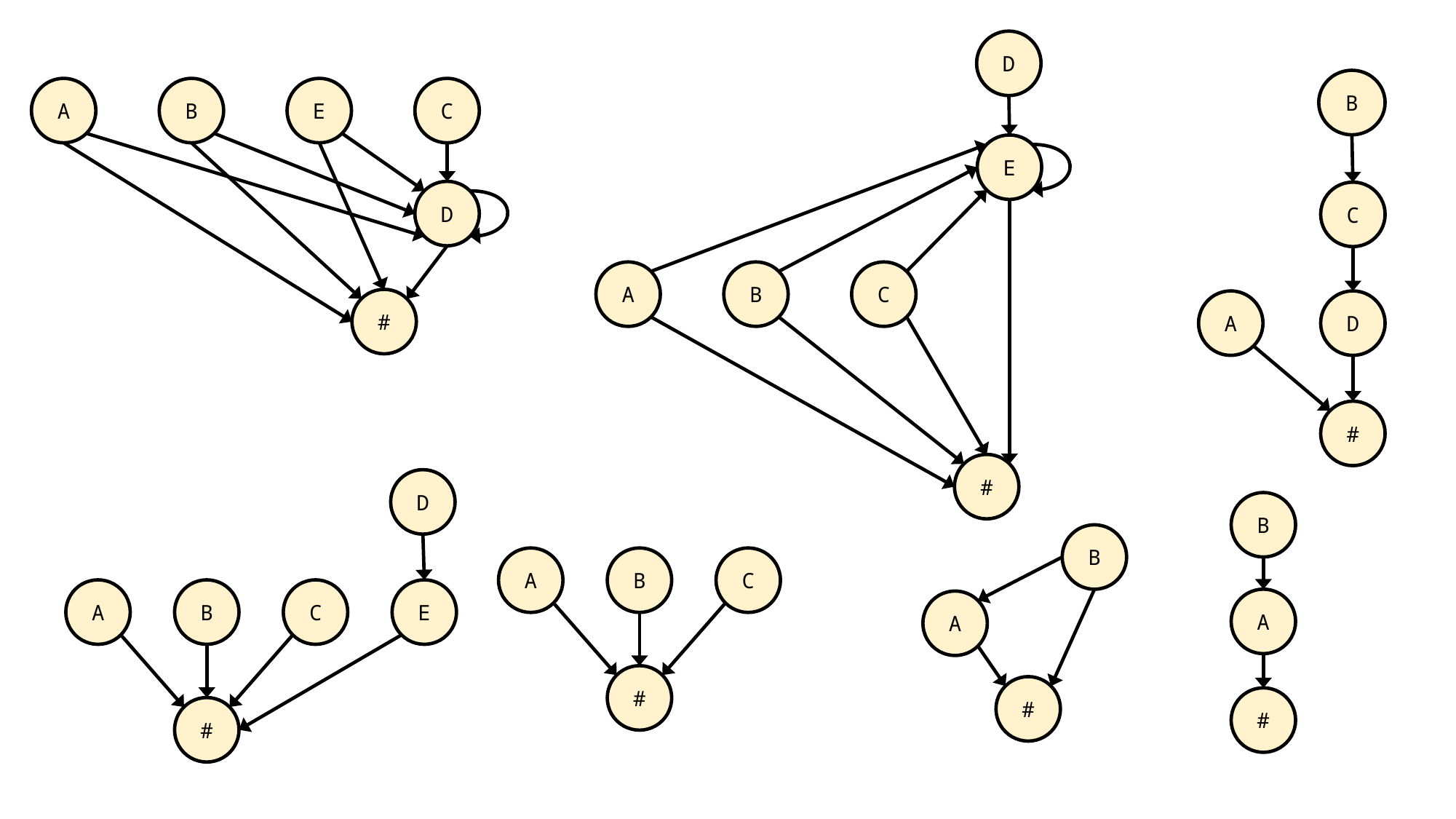

D
B
A
B
E
C
E
D
C
A
B
C
#
A
D
#
#
D
B
B
A
B
C
A
B
C
E
A
A
#
#
#
#